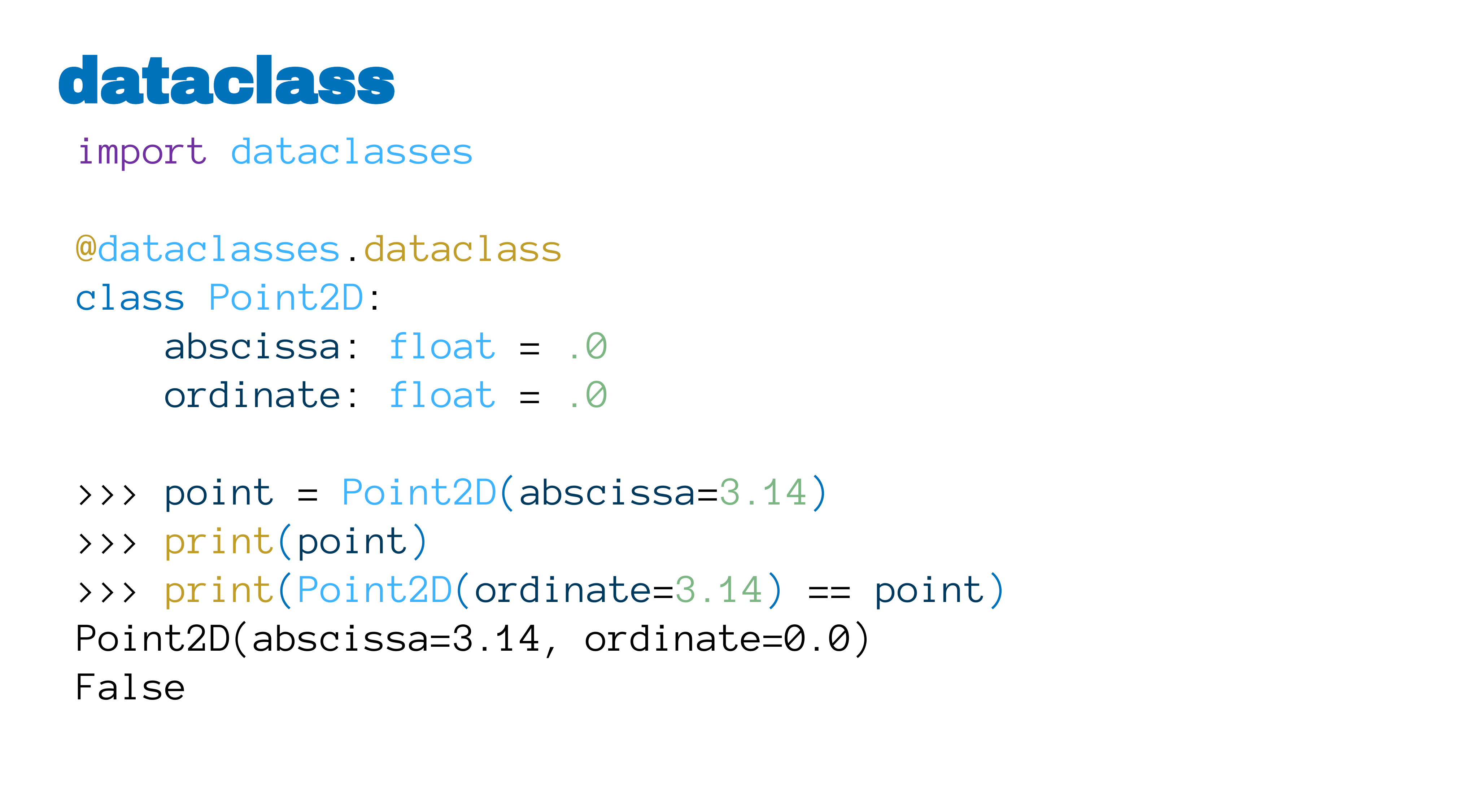

# dataclass
import dataclasses

@dataclasses.dataclass
class Point2D:
    abscissa: float = .0
    ordinate: float = .0

>>> point = Point2D(abscissa=3.14)
>>> print(point)
>>> print(Point2D(ordinate=3.14) == point)
Point2D(abscissa=3.14, ordinate=0.0)
False
28